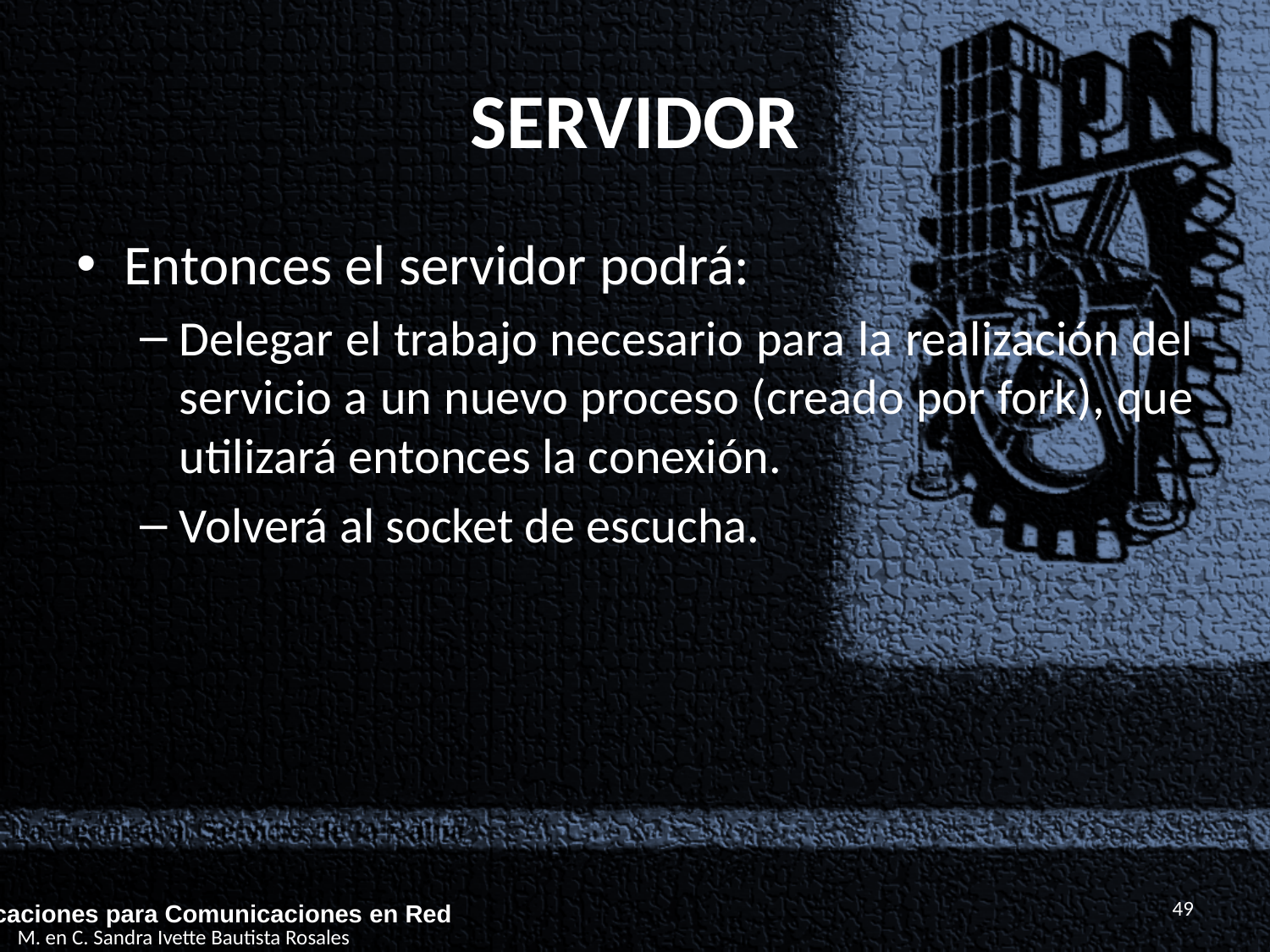

# SERVIDOR
Entonces el servidor podrá:
Delegar el trabajo necesario para la realización del servicio a un nuevo proceso (creado por fork), que utilizará entonces la conexión.
Volverá al socket de escucha.

49
Aplicaciones para Comunicaciones en Red
M. en C. Sandra Ivette Bautista Rosales